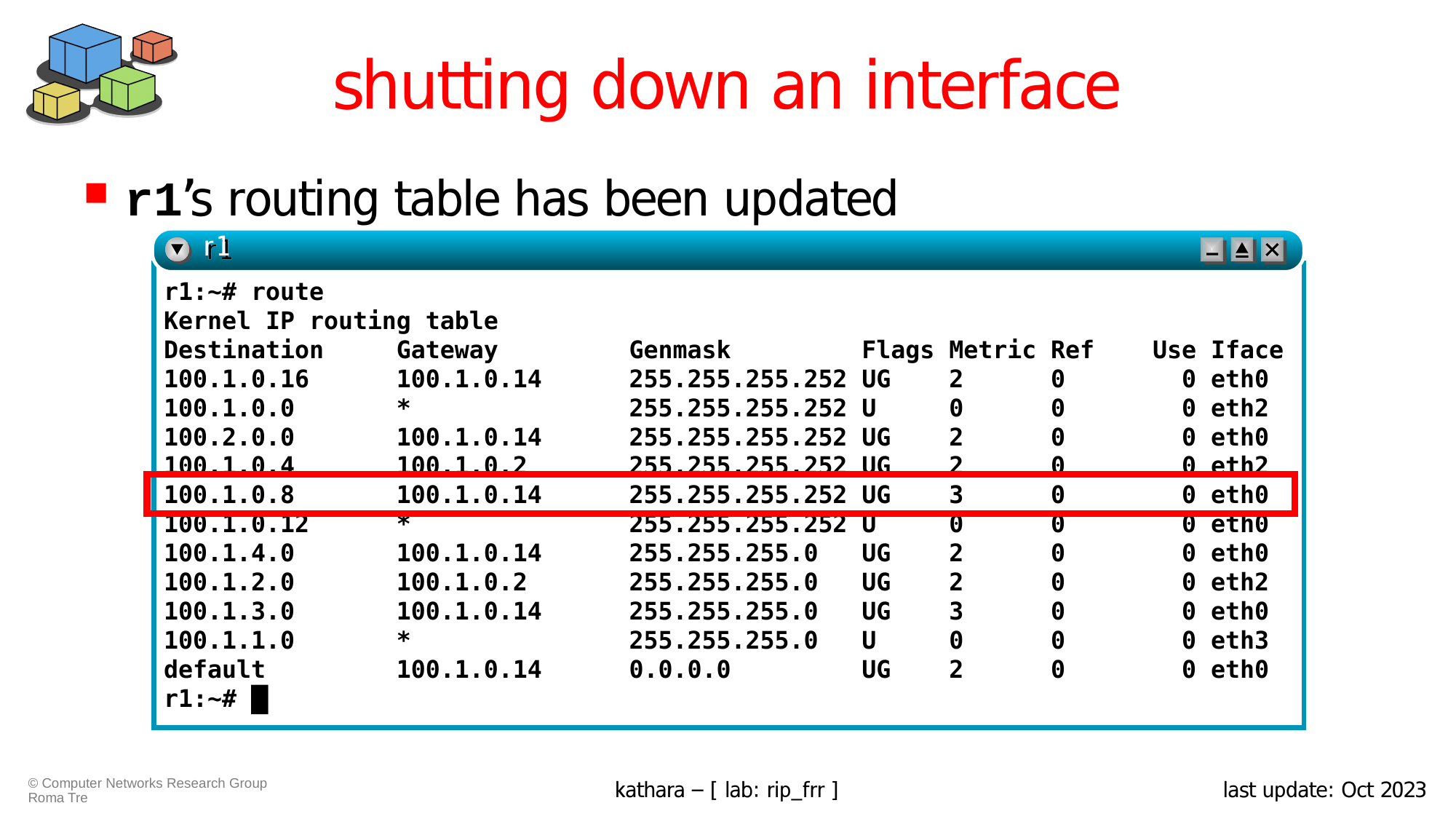

# shutting down an interface
r1’s routing table has been updated

r1

r1:~# route
Kernel IP routing table
Destination     Gateway         Genmask         Flags Metric Ref    Use Iface
100.1.0.16      100.1.0.14      255.255.255.252 UG    2      0        0 eth0
100.1.0.0       *               255.255.255.252 U     0      0        0 eth2
100.2.0.0       100.1.0.14      255.255.255.252 UG    2      0        0 eth0
100.1.0.4       100.1.0.2       255.255.255.252 UG    2      0        0 eth2
100.1.0.8       100.1.0.14      255.255.255.252 UG    3      0        0 eth0
100.1.0.12      *               255.255.255.252 U     0      0        0 eth0
100.1.4.0       100.1.0.14      255.255.255.0   UG    2      0        0 eth0
100.1.2.0       100.1.0.2       255.255.255.0   UG    2      0        0 eth2
100.1.3.0       100.1.0.14      255.255.255.0   UG    3      0        0 eth0
100.1.1.0       *               255.255.255.0   U     0      0        0 eth3
default         100.1.0.14      0.0.0.0         UG    2      0        0 eth0
r1:~# █

kathara – [ lab: rip_frr ]
last update: Oct 2023